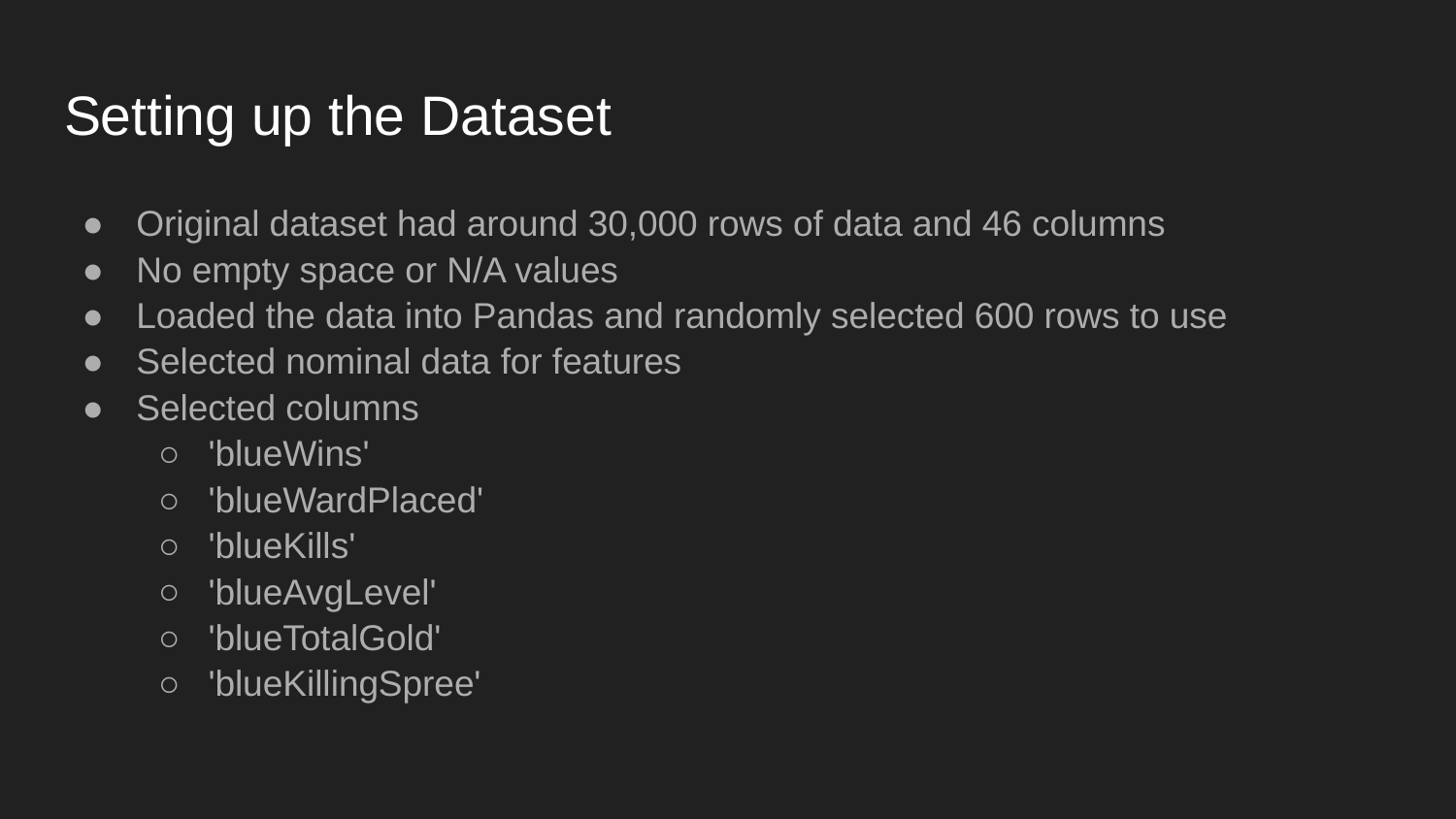

# Setting up the Dataset
Original dataset had around 30,000 rows of data and 46 columns
No empty space or N/A values
Loaded the data into Pandas and randomly selected 600 rows to use
Selected nominal data for features
Selected columns
'blueWins'
'blueWardPlaced'
'blueKills'
'blueAvgLevel'
'blueTotalGold'
'blueKillingSpree'